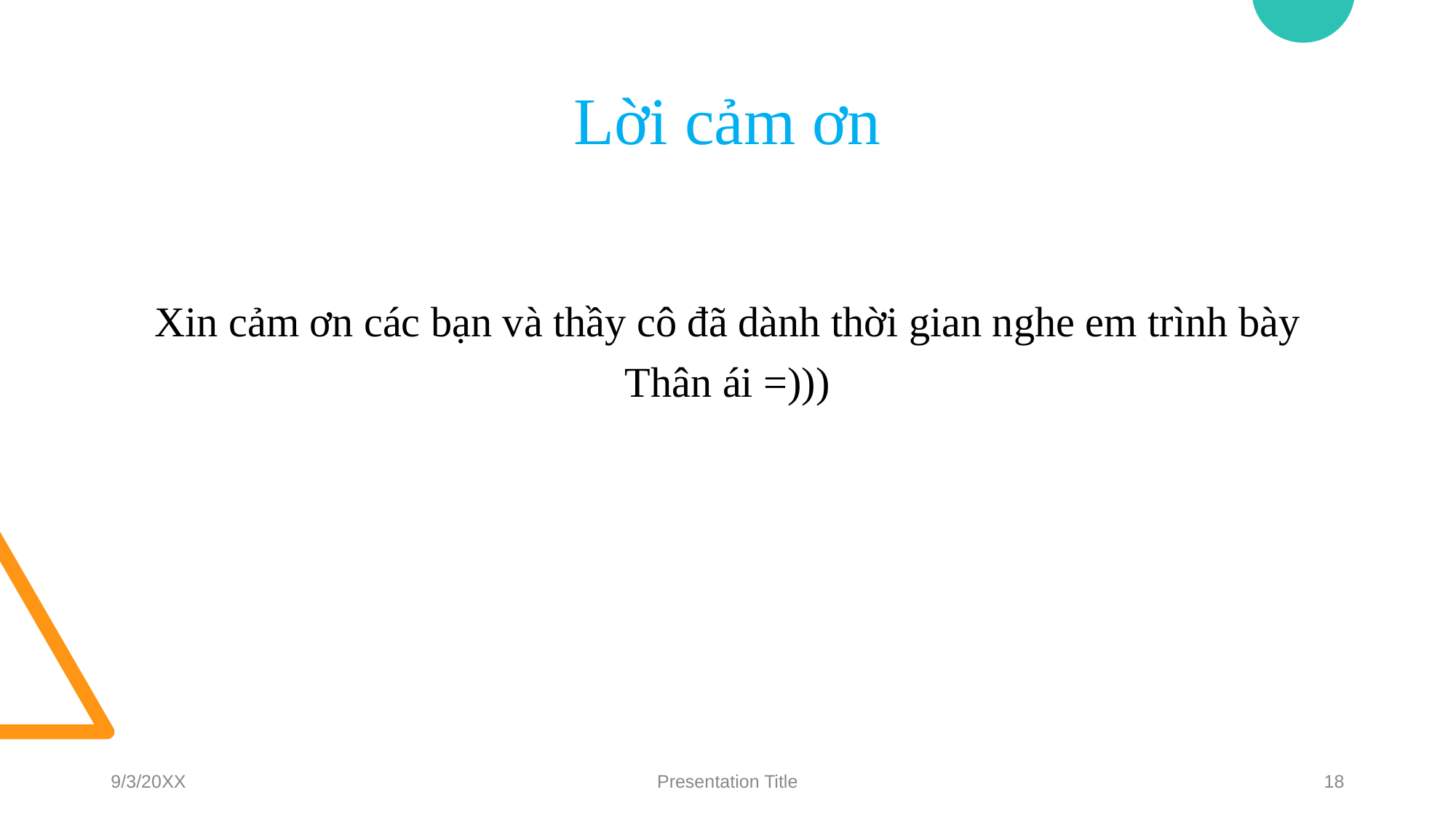

# Lời cảm ơn

Xin cảm ơn các bạn và thầy cô đã dành thời gian nghe em trình bày
Thân ái =)))
9/3/20XX
Presentation Title
18